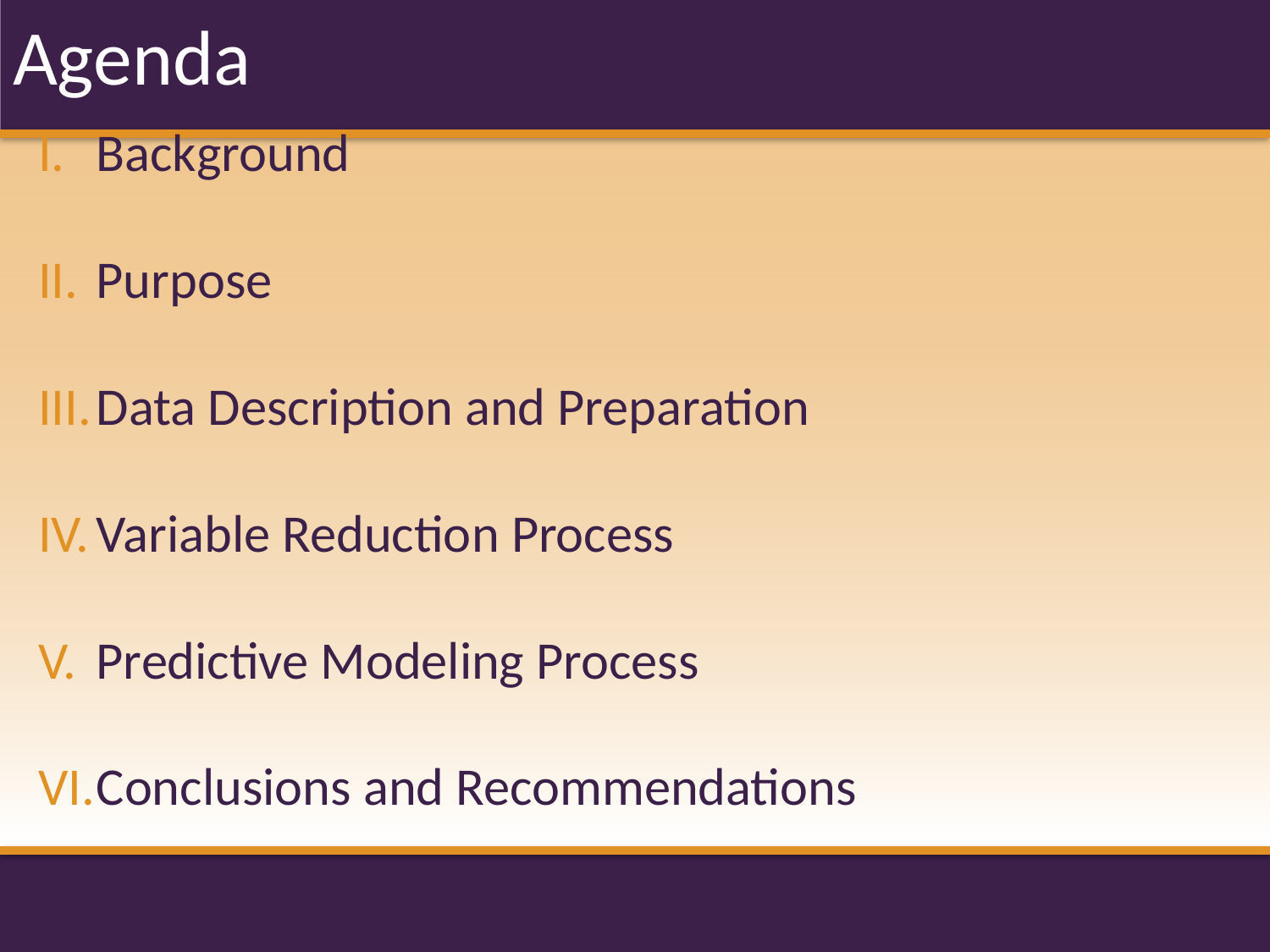

# Agenda

Background
Purpose
Data Description and Preparation
Variable Reduction Process
Predictive Modeling Process
Conclusions and Recommendations